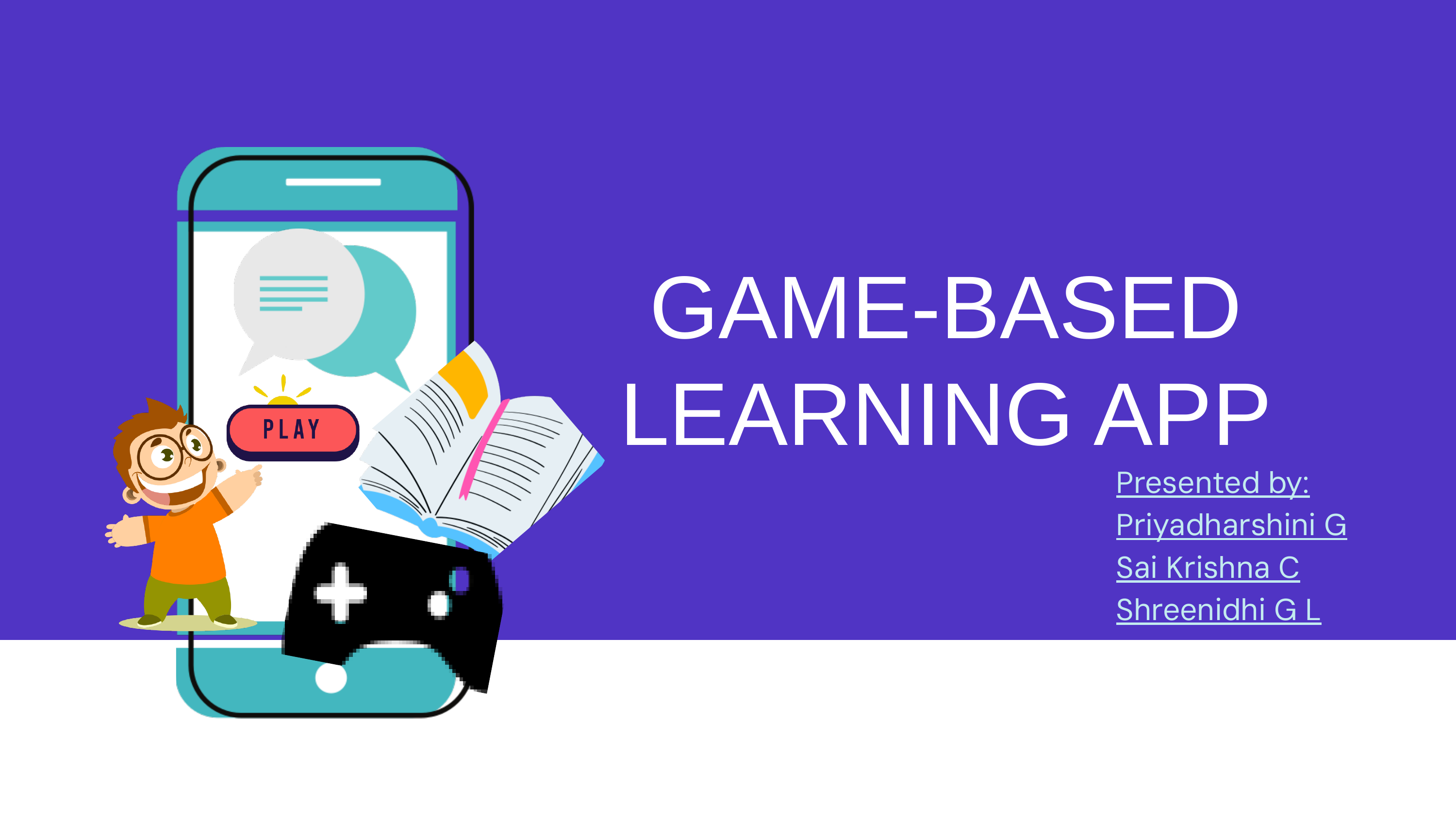

GAME-BASED LEARNING APP

Presented by:
Priyadharshini G
Sai Krishna C
Shreenidhi G L